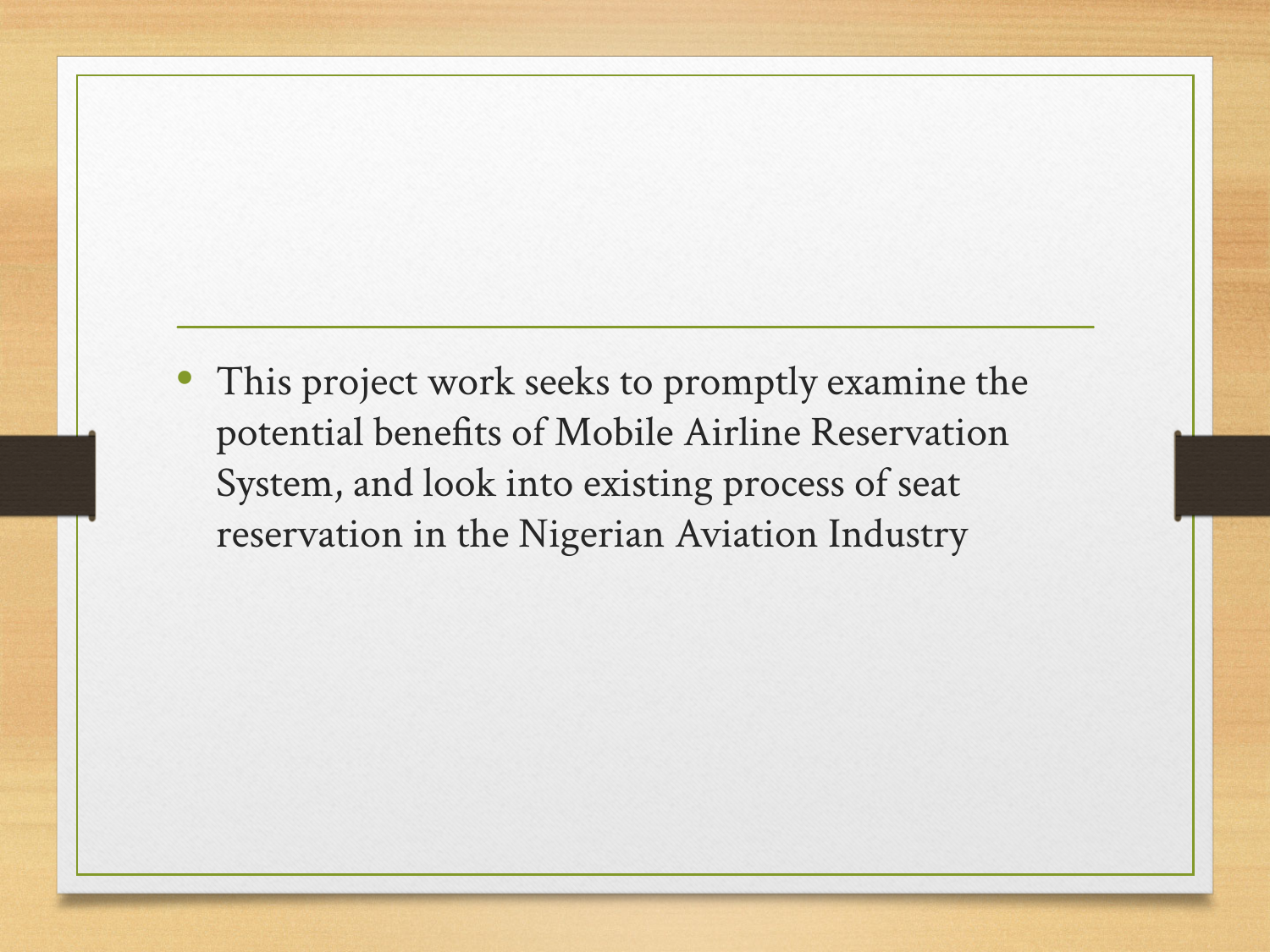

#
This project work seeks to promptly examine the potential benefits of Mobile Airline Reservation System, and look into existing process of seat reservation in the Nigerian Aviation Industry